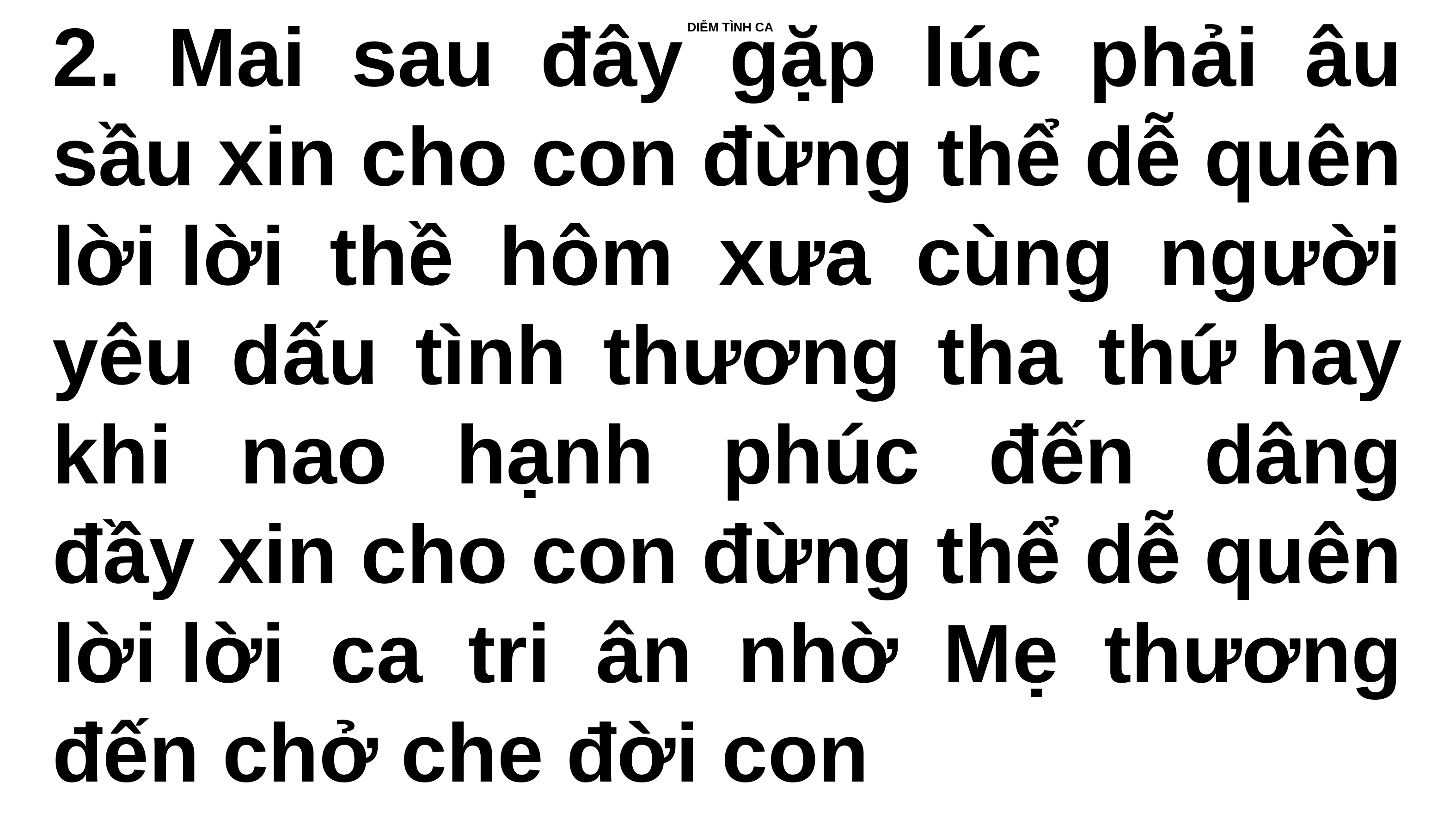

2. Mai sau đây gặp lúc phải âu sầu xin cho con đừng thể dễ quên lời lời thề hôm xưa cùng người yêu dấu tình thương tha thứ hay khi nao hạnh phúc đến dâng đầy xin cho con đừng thể dễ quên lời lời ca tri ân nhờ Mẹ thương đến chở che đời con
# DIỄM TÌNH CA